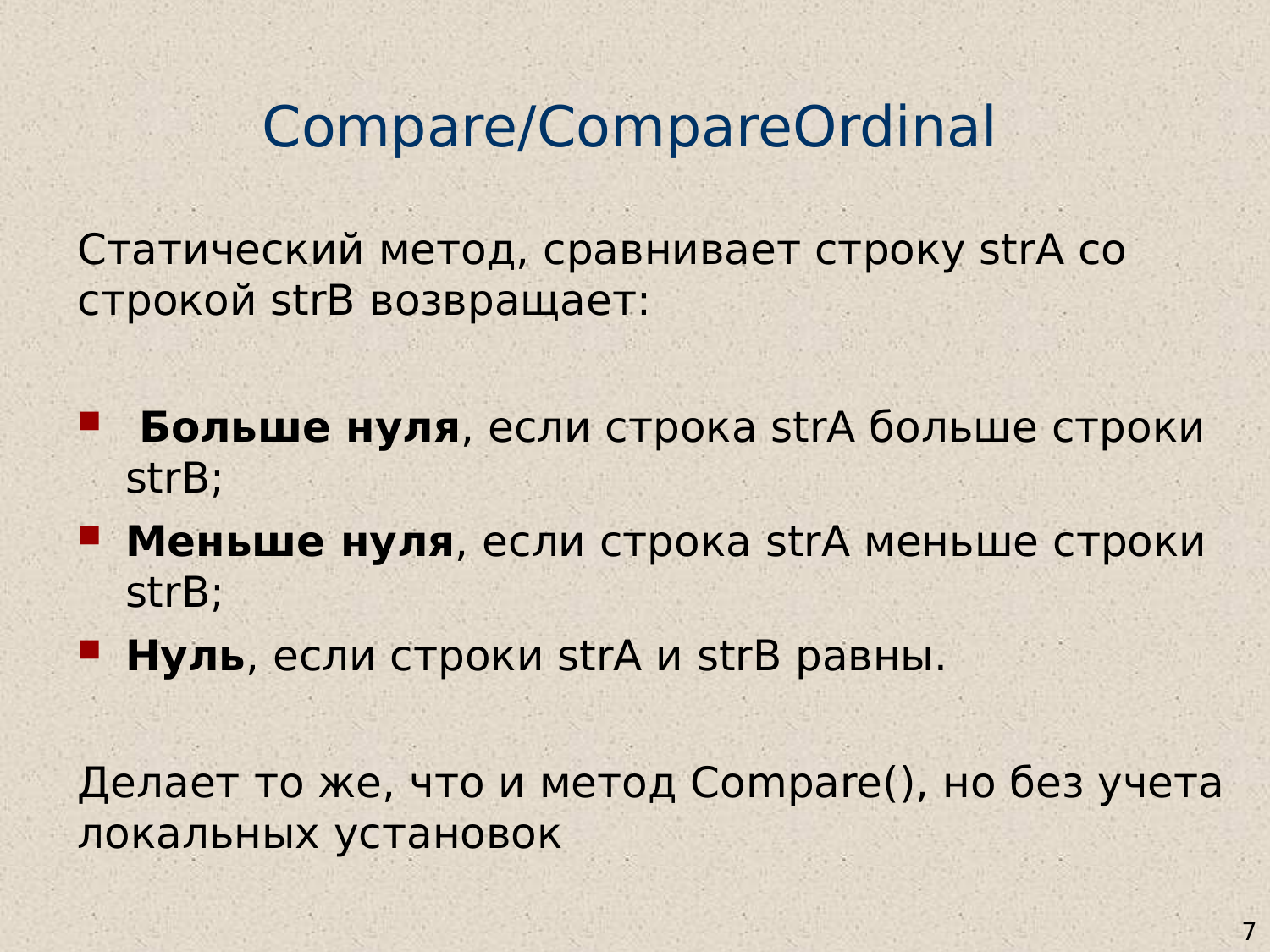

# Compare/CompareOrdinal
Статический метод, сравнивает строку strA со строкой strB возвращает:

 Больше нуля, если строка strA больше строки strB;
Меньше нуля, если строка strA меньше строки strB;
Нуль, если строки strA и strB равны.

Делает то же, что и метод Compare(), но без учета локальных установок

7